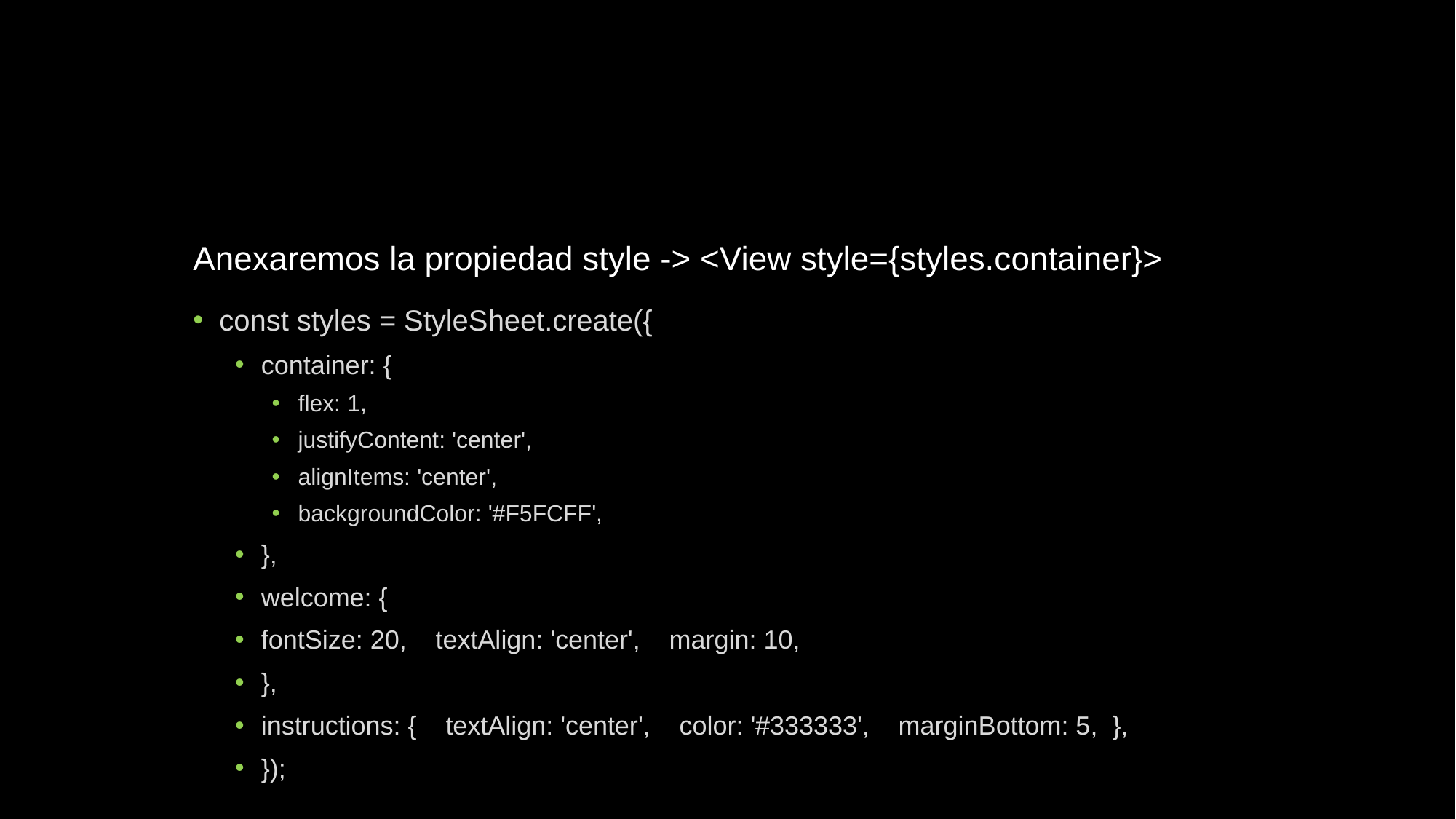

Anexaremos la propiedad style -> <View style={styles.container}>
const styles = StyleSheet.create({
container: {
flex: 1,
justifyContent: 'center',
alignItems: 'center',
backgroundColor: '#F5FCFF',
},
welcome: {
fontSize: 20,    textAlign: 'center',    margin: 10,
},
instructions: {    textAlign: 'center',    color: '#333333',    marginBottom: 5,  },
});